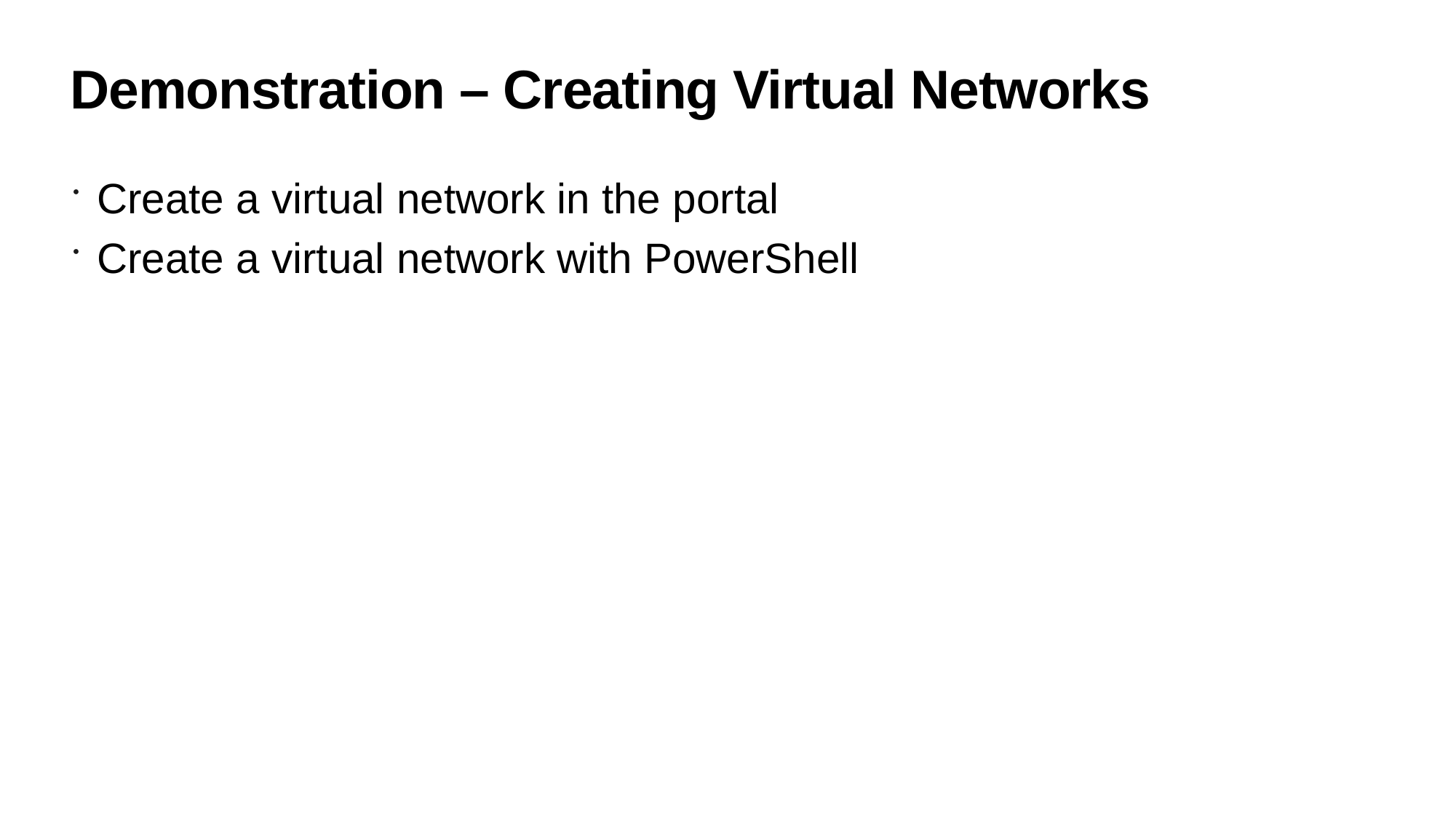

# Demonstration – Creating Virtual Networks
Create a virtual network in the portal
Create a virtual network with PowerShell